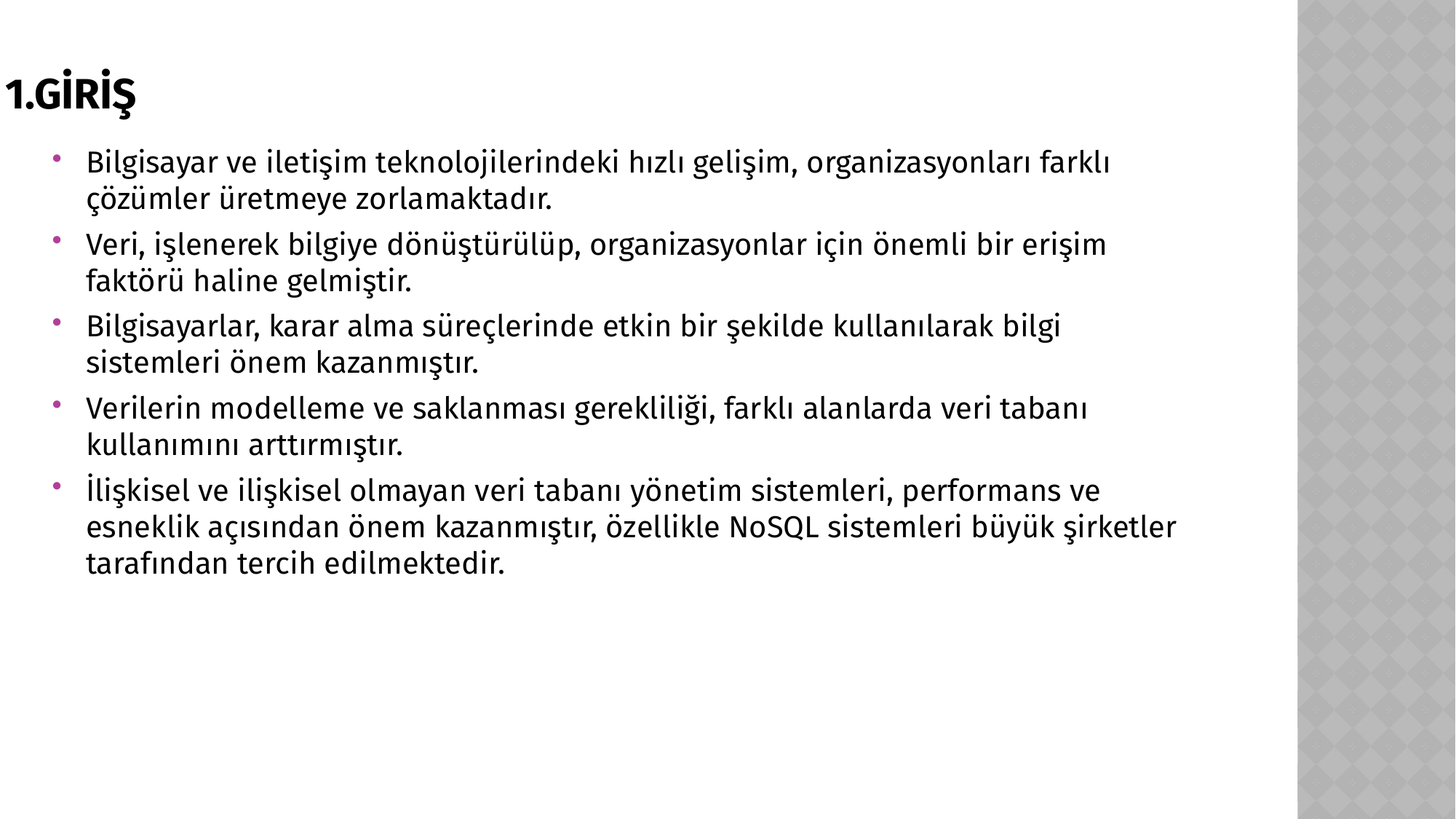

# 1.Giriş
Bilgisayar ve iletişim teknolojilerindeki hızlı gelişim, organizasyonları farklı çözümler üretmeye zorlamaktadır.
Veri, işlenerek bilgiye dönüştürülüp, organizasyonlar için önemli bir erişim faktörü haline gelmiştir.
Bilgisayarlar, karar alma süreçlerinde etkin bir şekilde kullanılarak bilgi sistemleri önem kazanmıştır.
Verilerin modelleme ve saklanması gerekliliği, farklı alanlarda veri tabanı kullanımını arttırmıştır.
İlişkisel ve ilişkisel olmayan veri tabanı yönetim sistemleri, performans ve esneklik açısından önem kazanmıştır, özellikle NoSQL sistemleri büyük şirketler tarafından tercih edilmektedir.